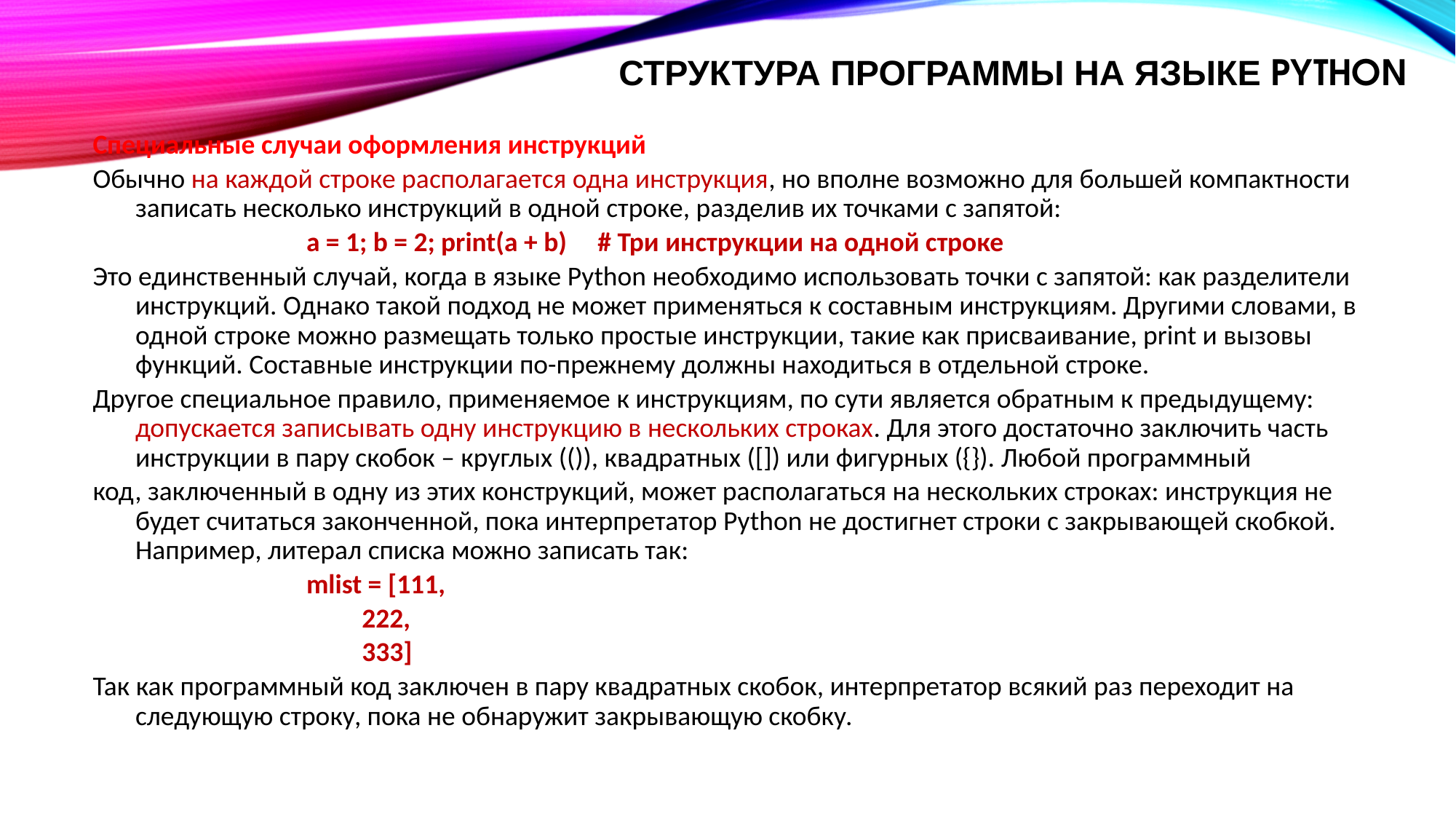

# Структура программы на языке Python
Специальные случаи оформления инструкций
Обычно на каждой строке располагается одна инструкция, но вполне возможно для большей компактности записать несколько инструкций в одной строке, разделив их точками с запятой:
a = 1; b = 2; print(a + b)     # Три инструкции на одной строке
Это единственный случай, когда в языке Python необходимо использовать точки с запятой: как разделители  инструкций. Однако такой подход не может применяться к составным инструкциям. Другими словами, в одной строке можно размещать только простые инструкции, такие как присваивание, print и вызовы функций. Составные инструкции по-прежнему должны находиться в отдельной строке.
Другое специальное правило, применяемое к инструкциям, по сути является обратным к предыдущему: допускается записывать одну инструкцию в нескольких строках. Для этого достаточно заключить часть инструкции в пару скобок – круглых (()), квадратных ([]) или фигурных ({}). Любой программный
код, заключенный в одну из этих конструкций, может располагаться на нескольких строках: инструкция не будет считаться законченной, пока интерпретатор Python не достигнет строки с закрывающей скобкой. Например, литерал списка можно записать так:
mlist = [111,
         222,
         333]
Так как программный код заключен в пару квадратных скобок, интерпретатор всякий раз переходит на следующую строку, пока не обнаружит закрывающую скобку.